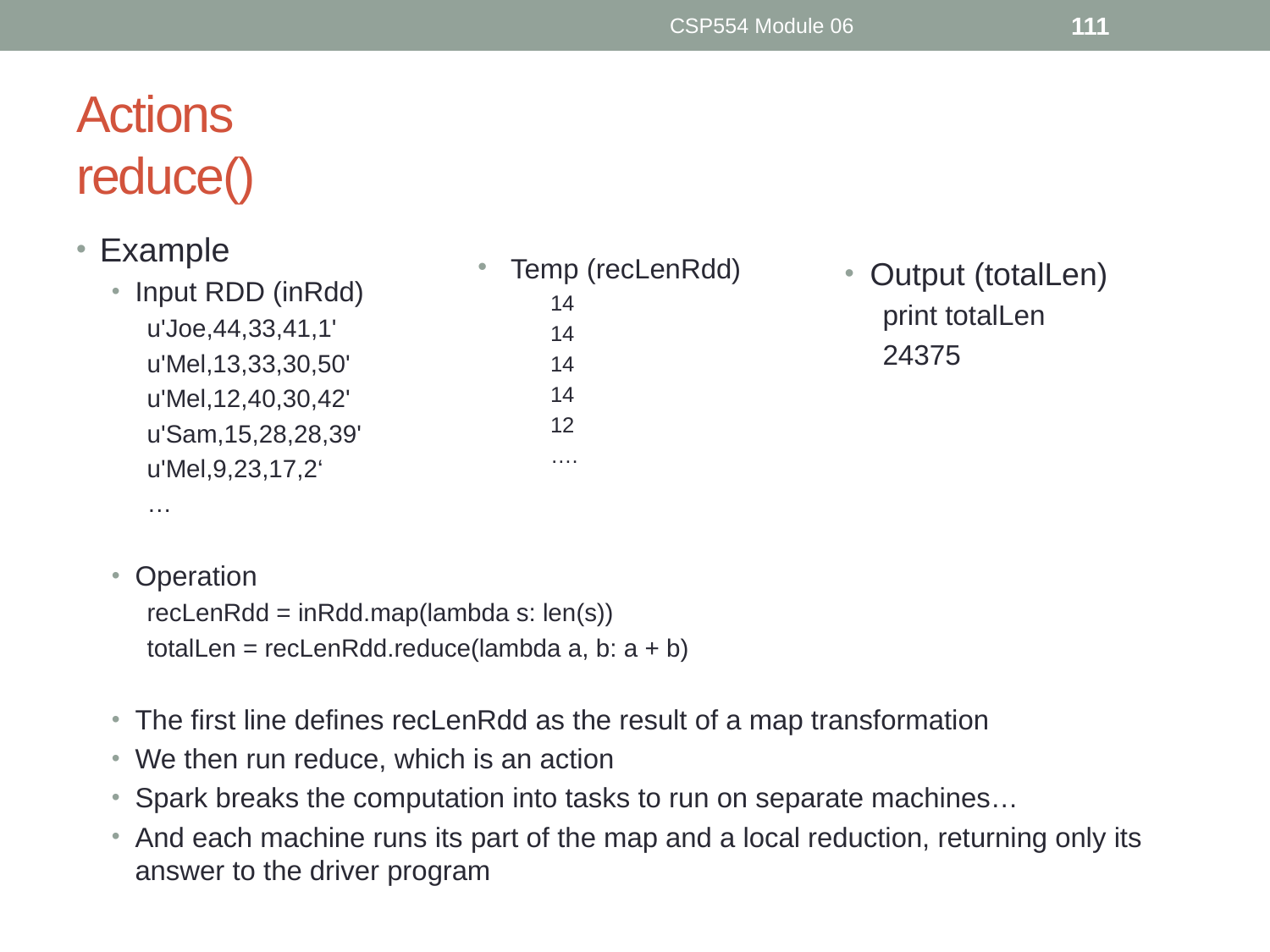

CSP554 Module 06
111
# Actions reduce()

 Temp (recLenRdd)
14
14
14
14
12
….

Output (totalLen)
print totalLen
24375
Example
Input RDD (inRdd)
u'Joe,44,33,41,1'
u'Mel,13,33,30,50'
u'Mel,12,40,30,42'
u'Sam,15,28,28,39'
u'Mel,9,23,17,2‘
…

Operation
recLenRdd = inRdd.map(lambda s: len(s))
totalLen = recLenRdd.reduce(lambda a, b: a + b)

The first line defines recLenRdd as the result of a map transformation
We then run reduce, which is an action
Spark breaks the computation into tasks to run on separate machines…
And each machine runs its part of the map and a local reduction, returning only its answer to the driver program